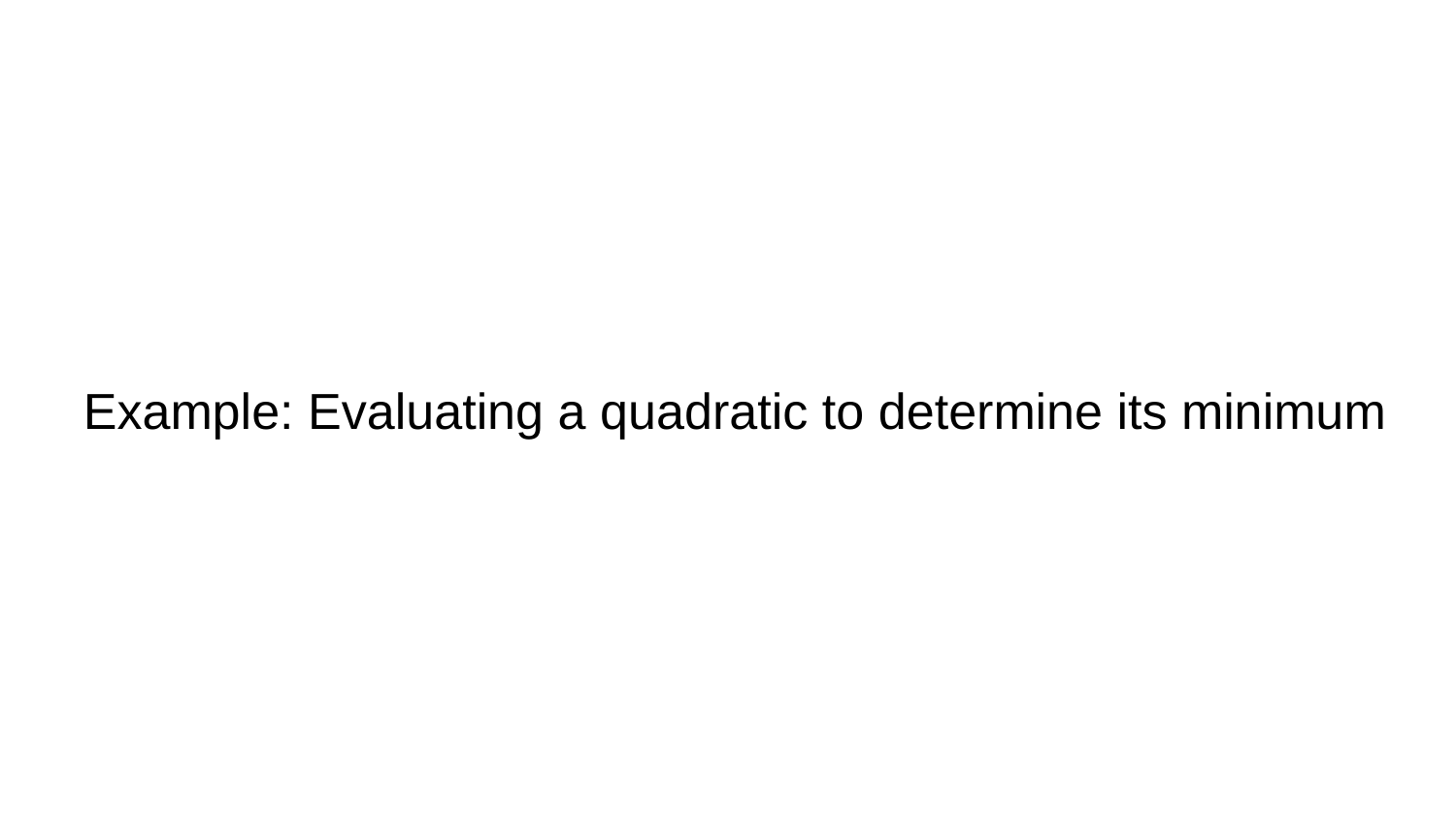

# Example: Evaluating a quadratic to determine its minimum